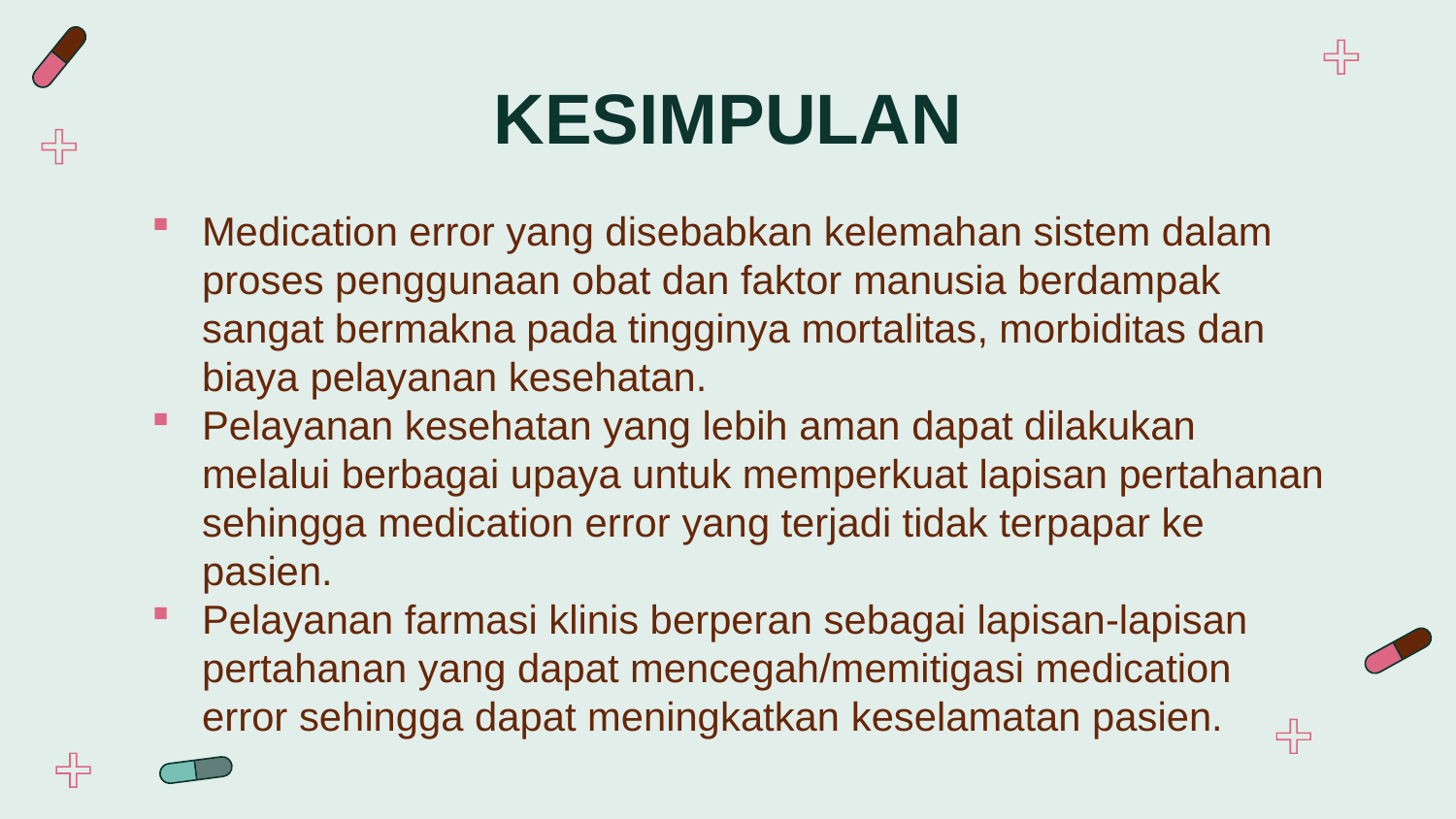

# KESIMPULAN
Medication error yang disebabkan kelemahan sistem dalam proses penggunaan obat dan faktor manusia berdampak sangat bermakna pada tingginya mortalitas, morbiditas dan biaya pelayanan kesehatan.
Pelayanan kesehatan yang lebih aman dapat dilakukan melalui berbagai upaya untuk memperkuat lapisan pertahanan sehingga medication error yang terjadi tidak terpapar ke pasien.
Pelayanan farmasi klinis berperan sebagai lapisan-lapisan pertahanan yang dapat mencegah/memitigasi medication error sehingga dapat meningkatkan keselamatan pasien.